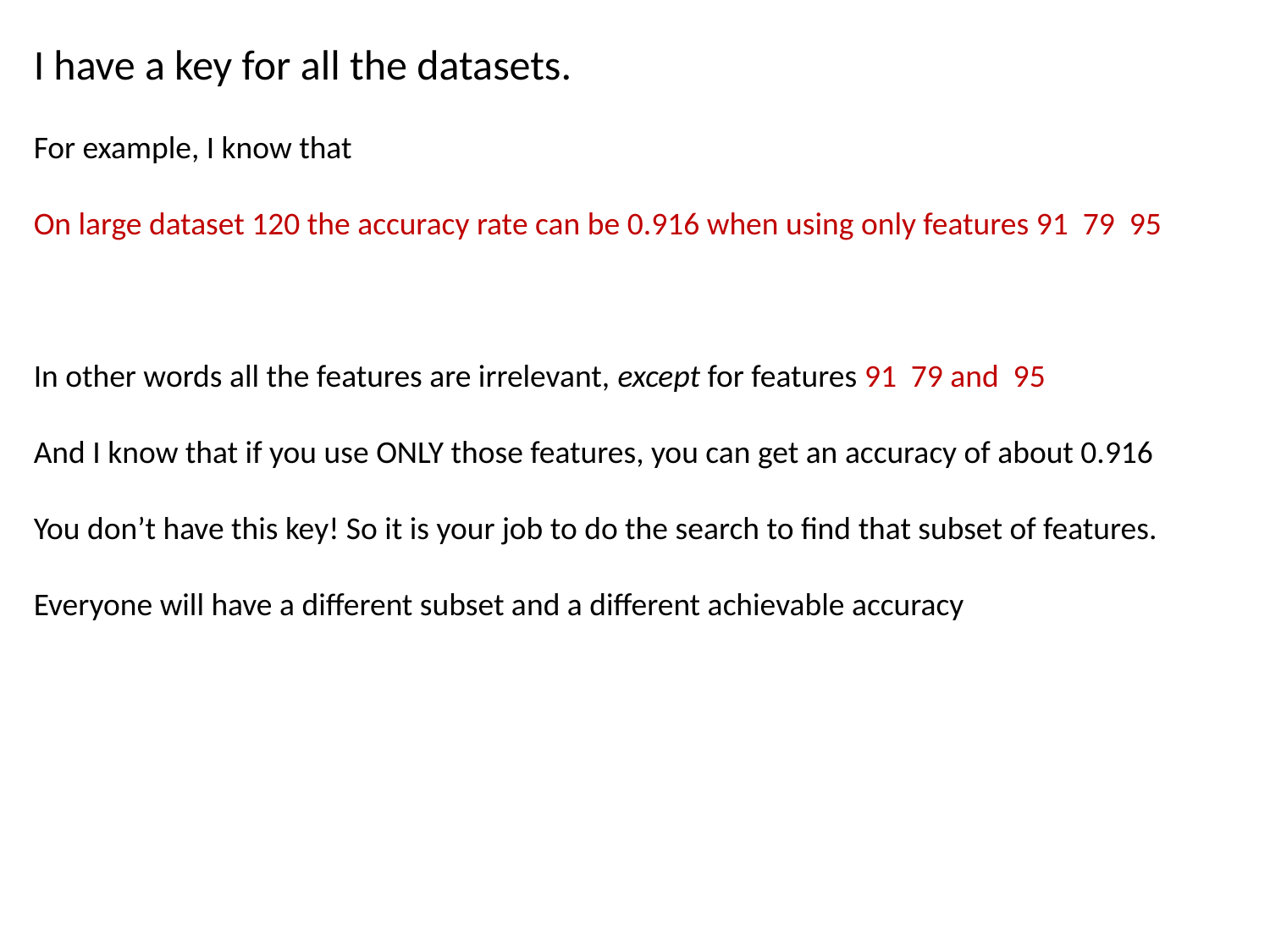

I have a key for all the datasets.

For example, I know that

On large dataset 120 the accuracy rate can be 0.916 when using only features 91  79  95

In other words all the features are irrelevant, except for features 91  79 and  95

And I know that if you use ONLY those features, you can get an accuracy of about 0.916

You don’t have this key! So it is your job to do the search to find that subset of features.

Everyone will have a different subset and a different achievable accuracy